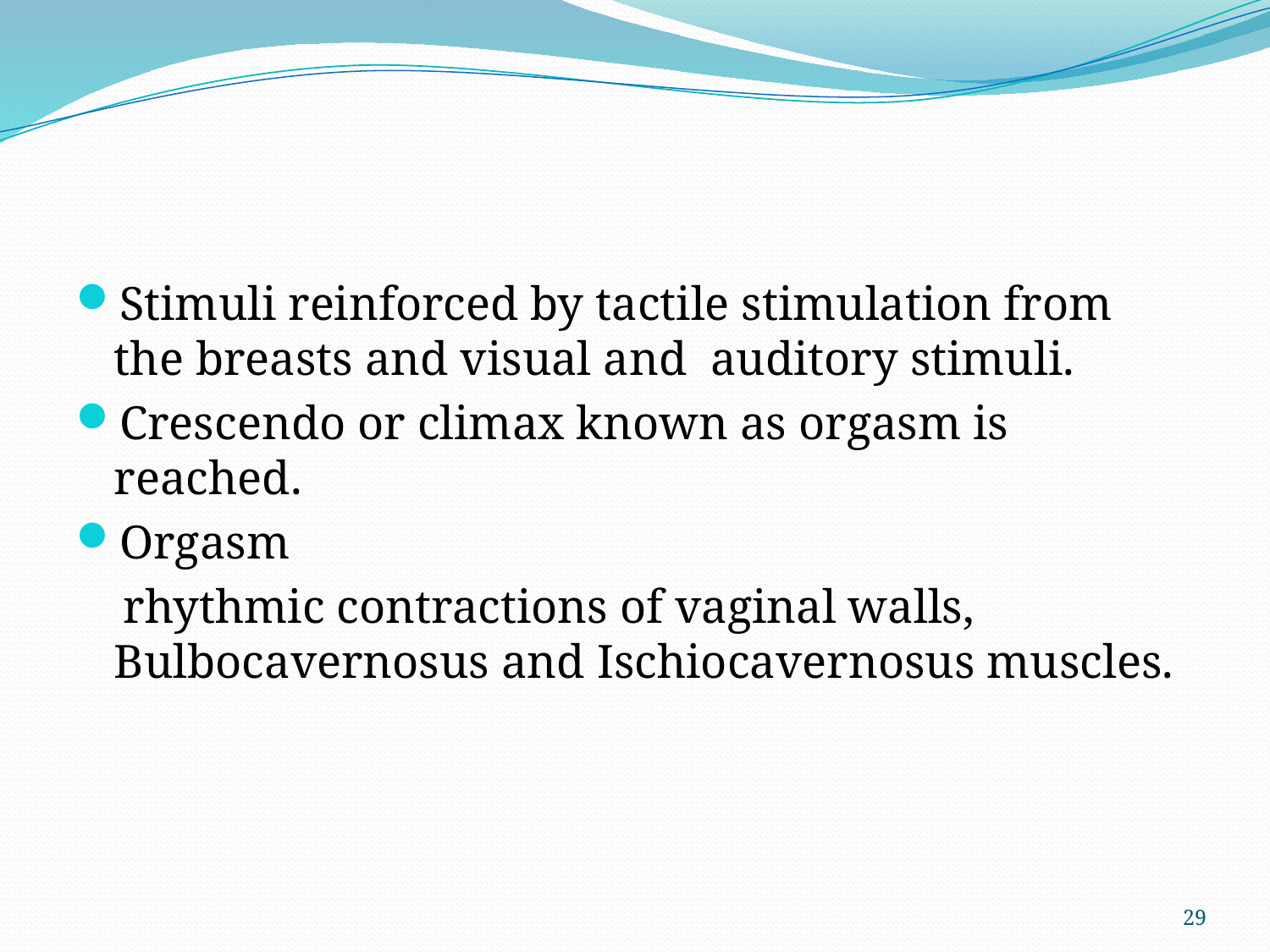

#
Stimuli reinforced by tactile stimulation from the breasts and visual and  auditory stimuli.
Crescendo or climax known as orgasm is reached.
Orgasm
    rhythmic contractions of vaginal walls, Bulbocavernosus and Ischiocavernosus muscles.
29